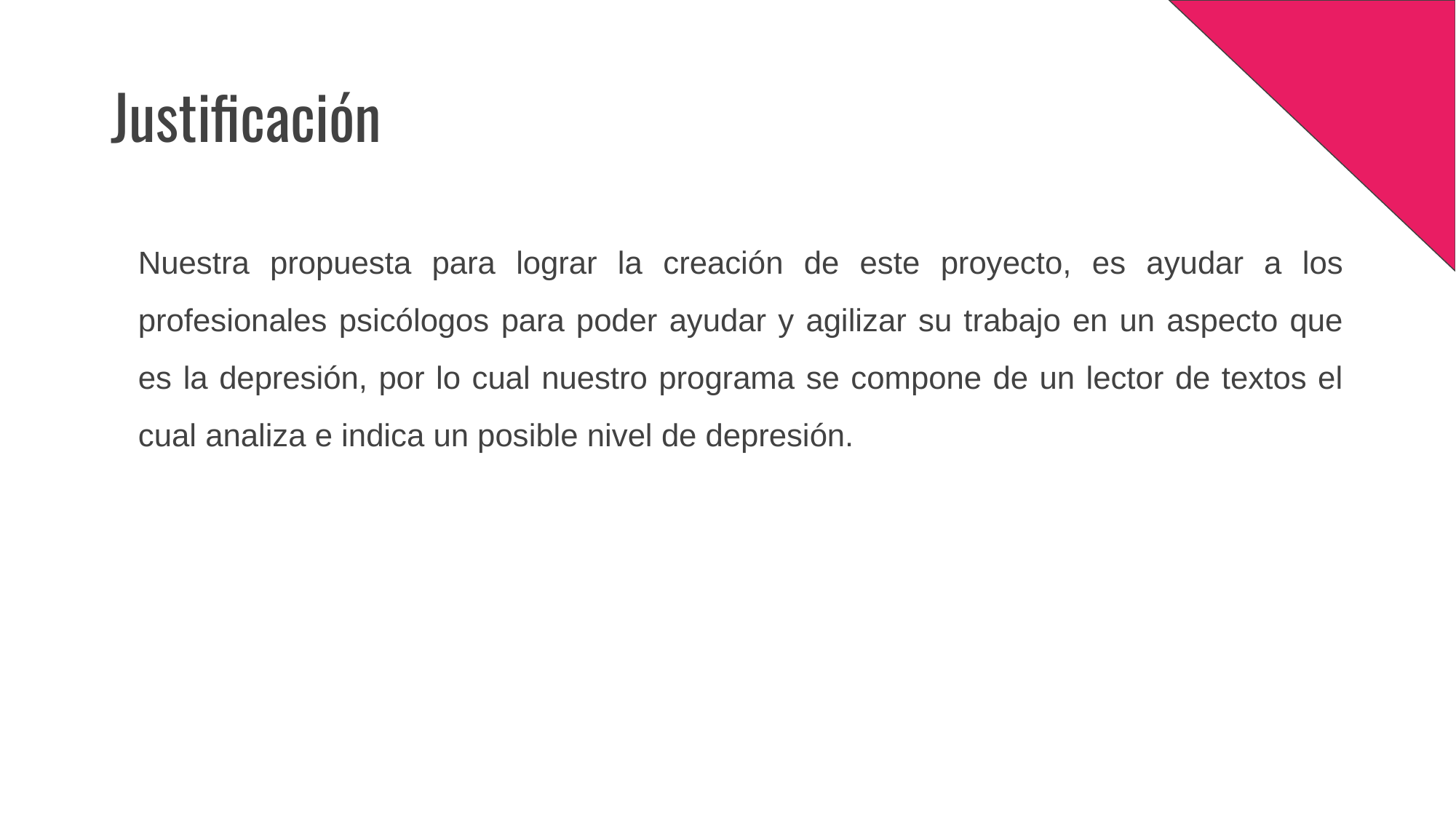

# Justificación
Nuestra propuesta para lograr la creación de este proyecto, es ayudar a los profesionales psicólogos para poder ayudar y agilizar su trabajo en un aspecto que es la depresión, por lo cual nuestro programa se compone de un lector de textos el cual analiza e indica un posible nivel de depresión.